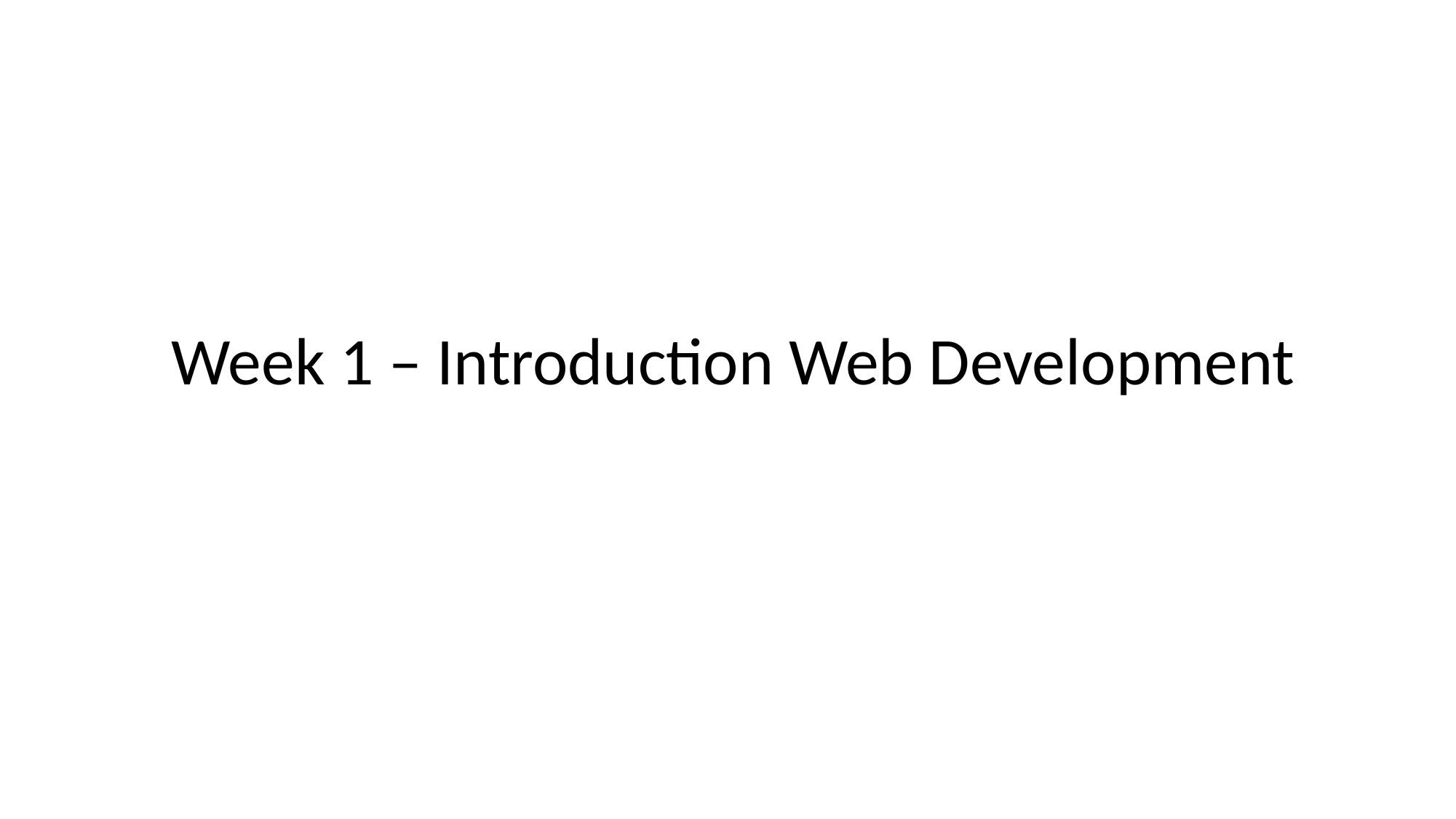

# Week 1 – Introduction Web Development